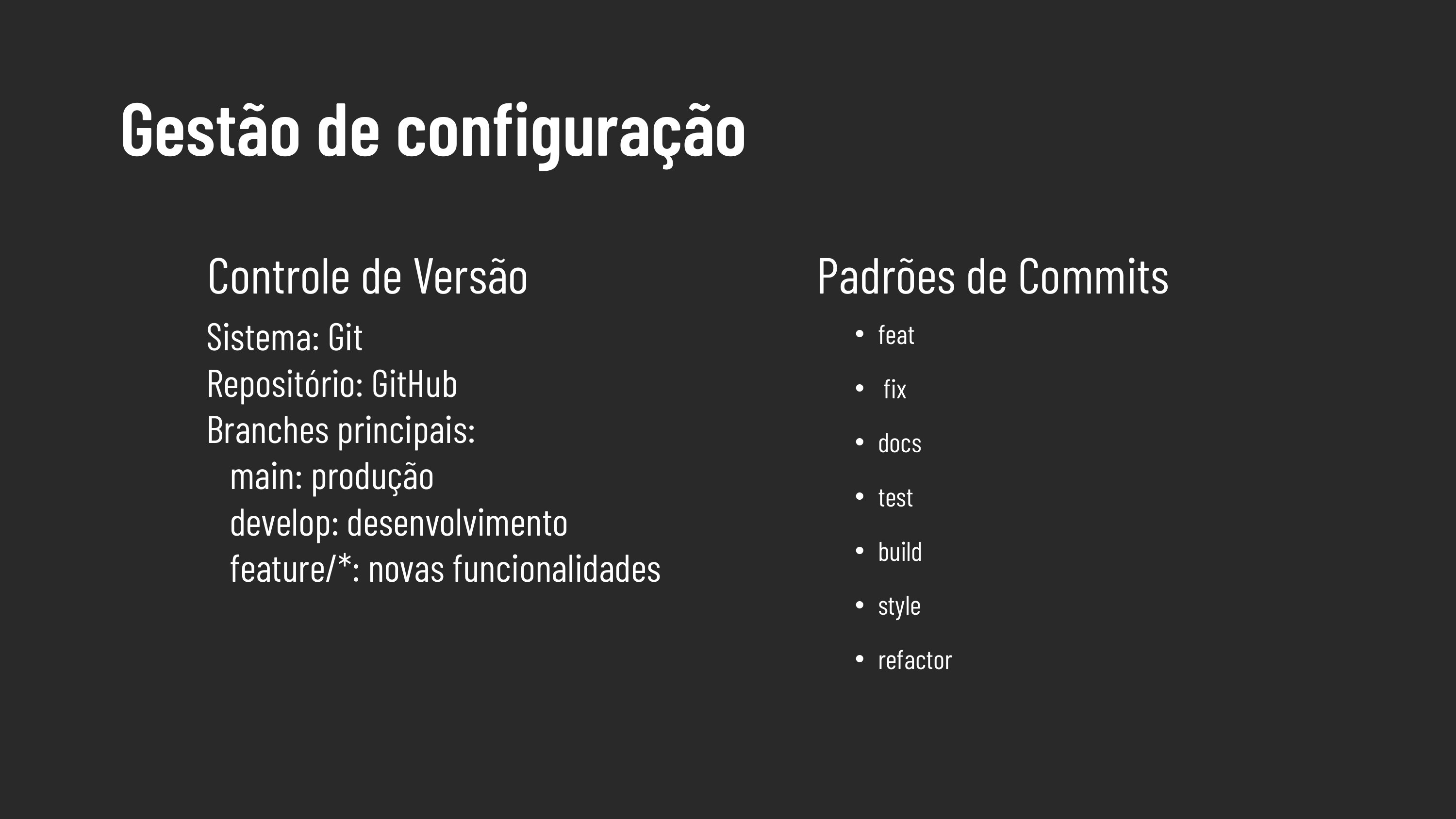

Gestão de configuração
Controle de Versão
Padrões de Commits
feat
 fix
docs
test
build
style
refactor
Sistema: Git
Repositório: GitHub
Branches principais:
   main: produção
   develop: desenvolvimento
   feature/*: novas funcionalidades